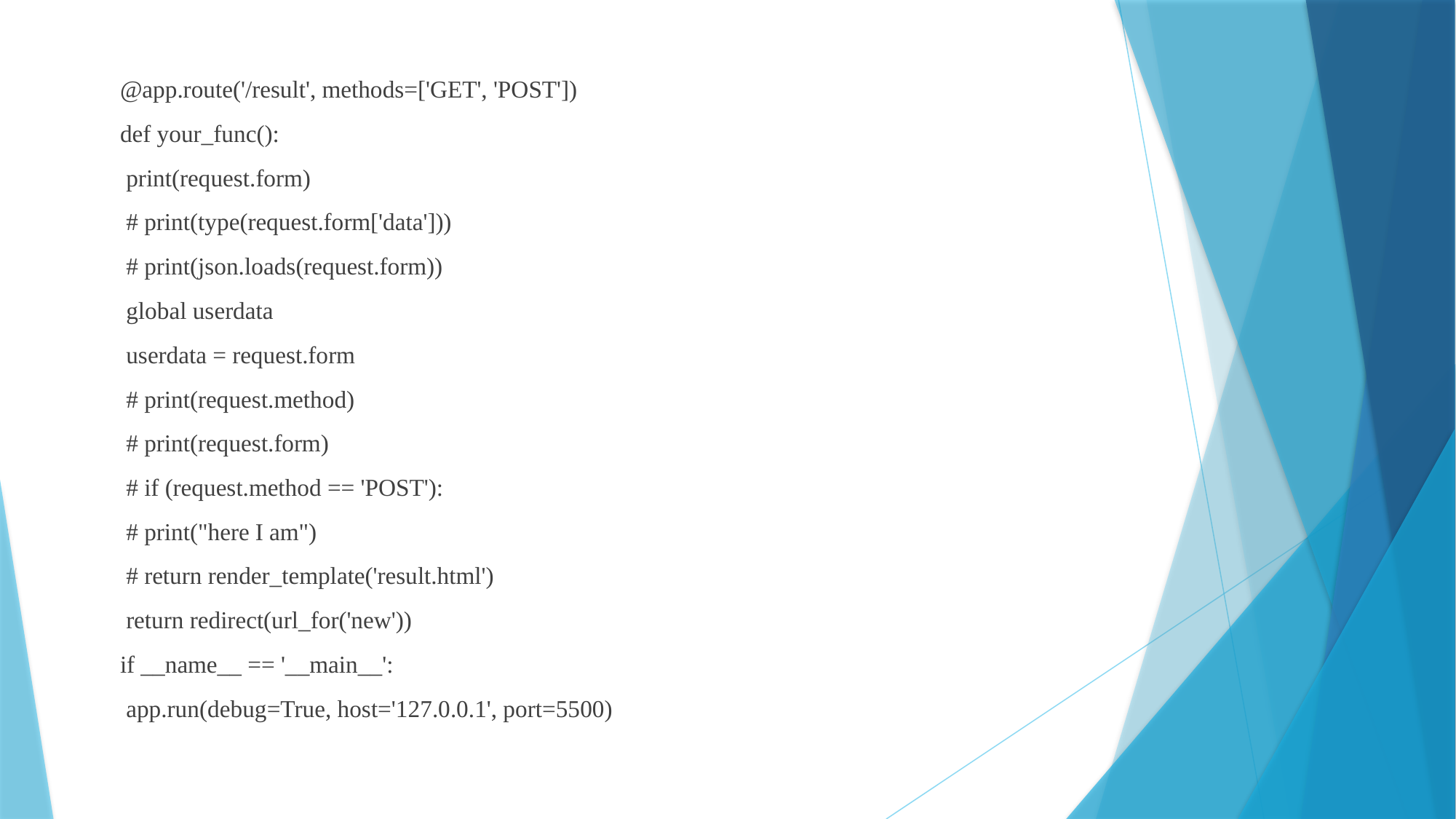

@app.route('/result', methods=['GET', 'POST'])
def your_func():
 print(request.form)
 # print(type(request.form['data']))
 # print(json.loads(request.form))
 global userdata
 userdata = request.form
 # print(request.method)
 # print(request.form)
 # if (request.method == 'POST'):
 # print("here I am")
 # return render_template('result.html')
 return redirect(url_for('new'))
if __name__ == '__main__':
 app.run(debug=True, host='127.0.0.1', port=5500)